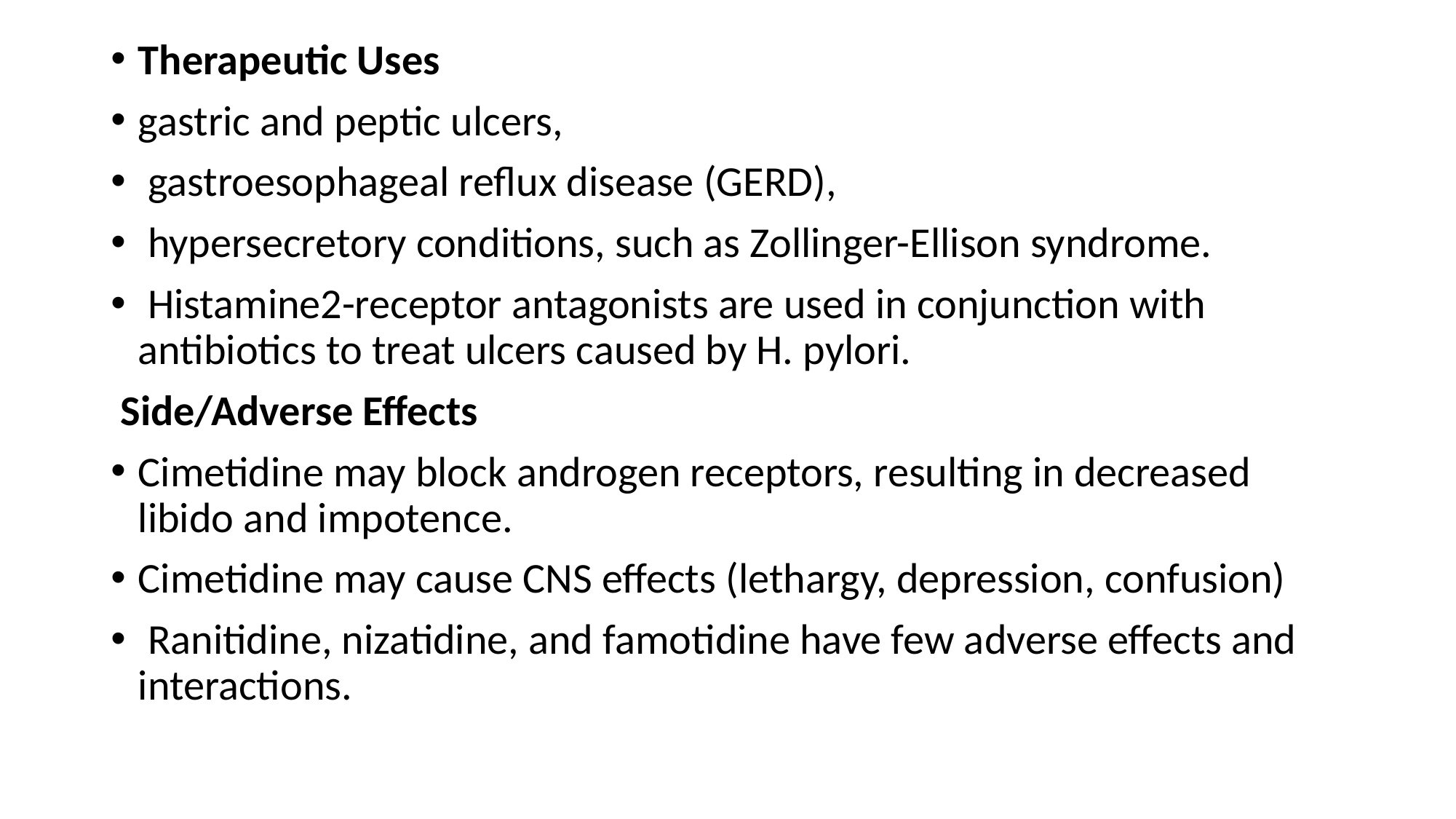

Therapeutic Uses
gastric and peptic ulcers,
 gastroesophageal reflux disease (GERD),
 hypersecretory conditions, such as Zollinger-Ellison syndrome.
 Histamine2-receptor antagonists are used in conjunction with antibiotics to treat ulcers caused by H. pylori.
 Side/Adverse Effects
Cimetidine may block androgen receptors, resulting in decreased libido and impotence.
Cimetidine may cause CNS effects (lethargy, depression, confusion)
 Ranitidine, nizatidine, and famotidine have few adverse effects and interactions.